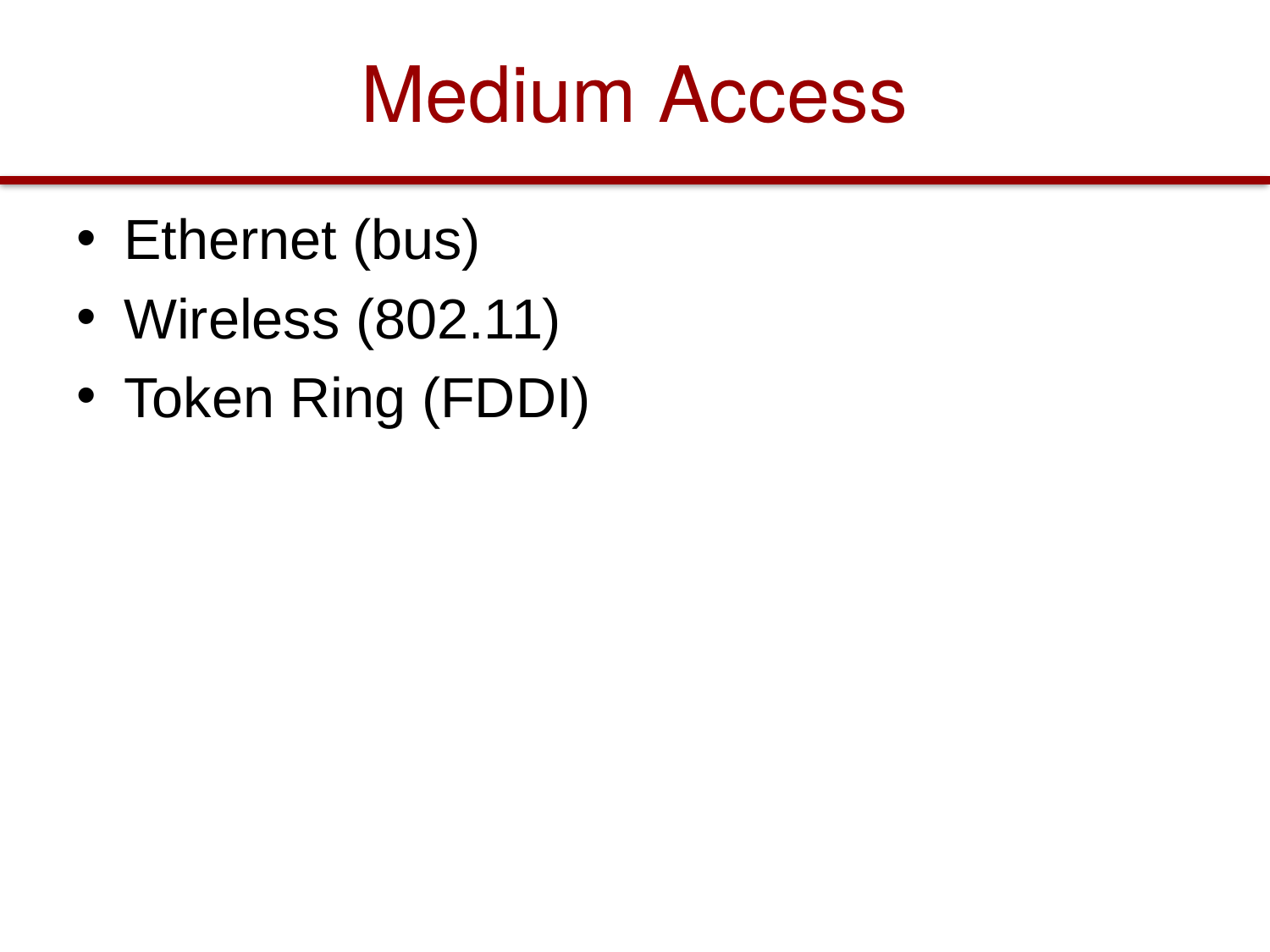

# Medium Access
Ethernet (bus)
Wireless (802.11)
Token Ring (FDDI)